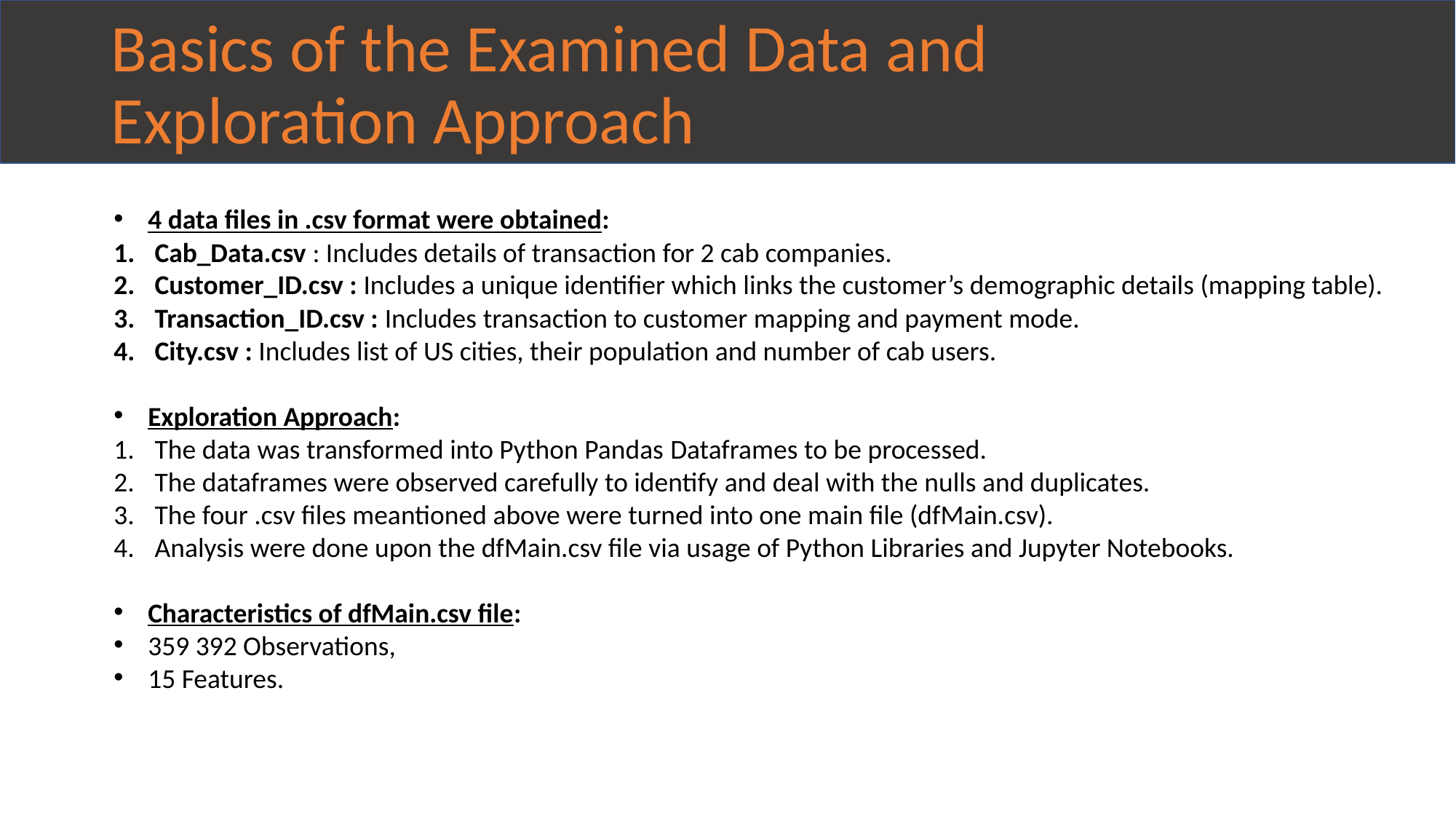

# Basics of the Examined Data and  Exploration Approach

4 data files in .csv format were obtained:
Cab_Data.csv : Includes details of transaction for 2 cab companies.
Customer_ID.csv : Includes a unique identifier which links the customer’s demographic details (mapping table).
Transaction_ID.csv : Includes transaction to customer mapping and payment mode.
City.csv : Includes list of US cities, their population and number of cab users.

Exploration Approach:
The data was transformed into Python Pandas Dataframes to be processed.
The dataframes were observed carefully to identify and deal with the nulls and duplicates.
The four .csv files meantioned above were turned into one main file (dfMain.csv).
Analysis were done upon the dfMain.csv file via usage of Python Libraries and Jupyter Notebooks.

Characteristics of dfMain.csv file:
359 392 Observations,
15 Features.